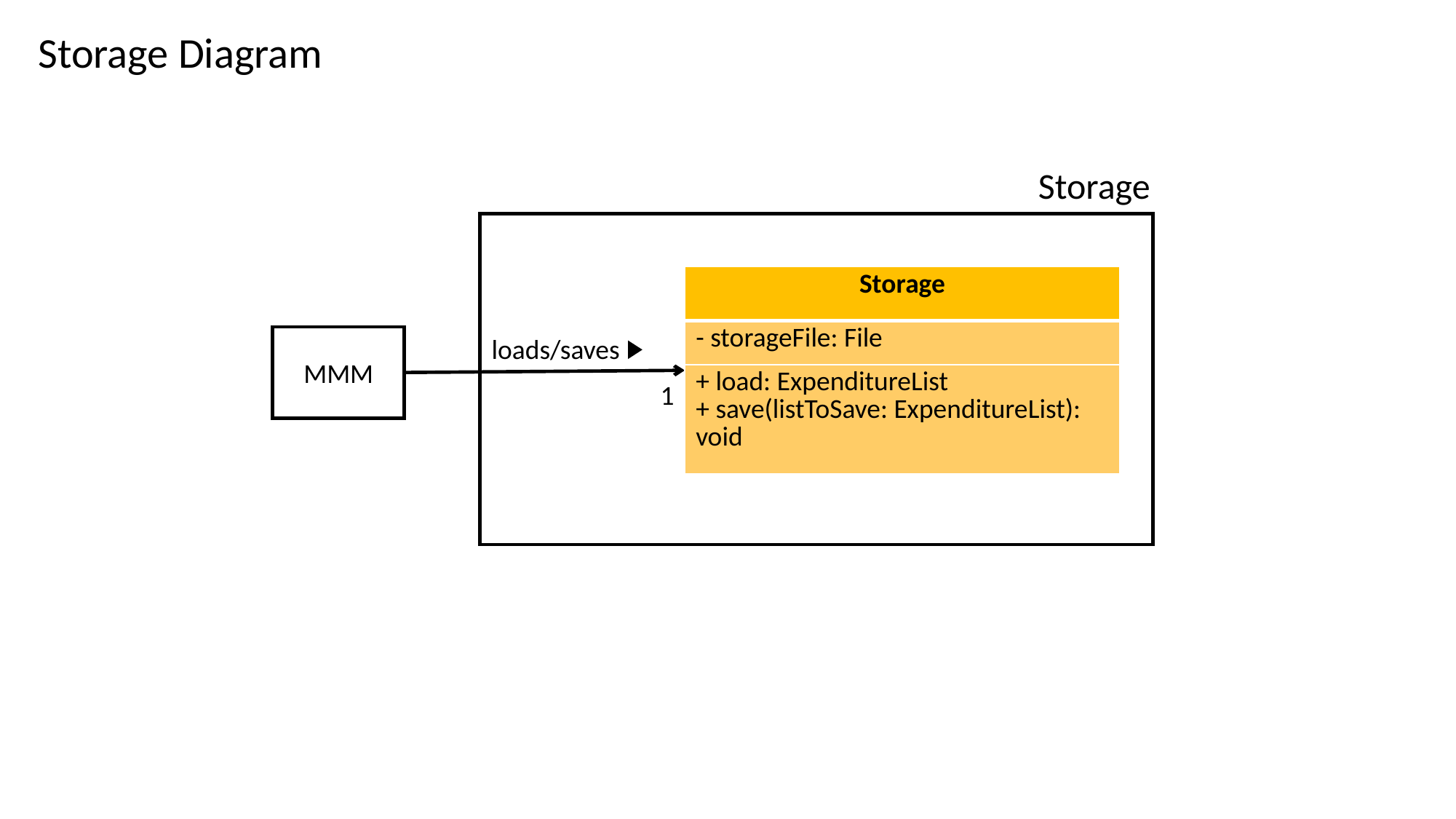

# Storage Diagram
Storage

| Storage |
| --- |
| - storageFile: File |
| + load: ExpenditureList + save(listToSave: ExpenditureList): void |
MMM
loads/saves

1